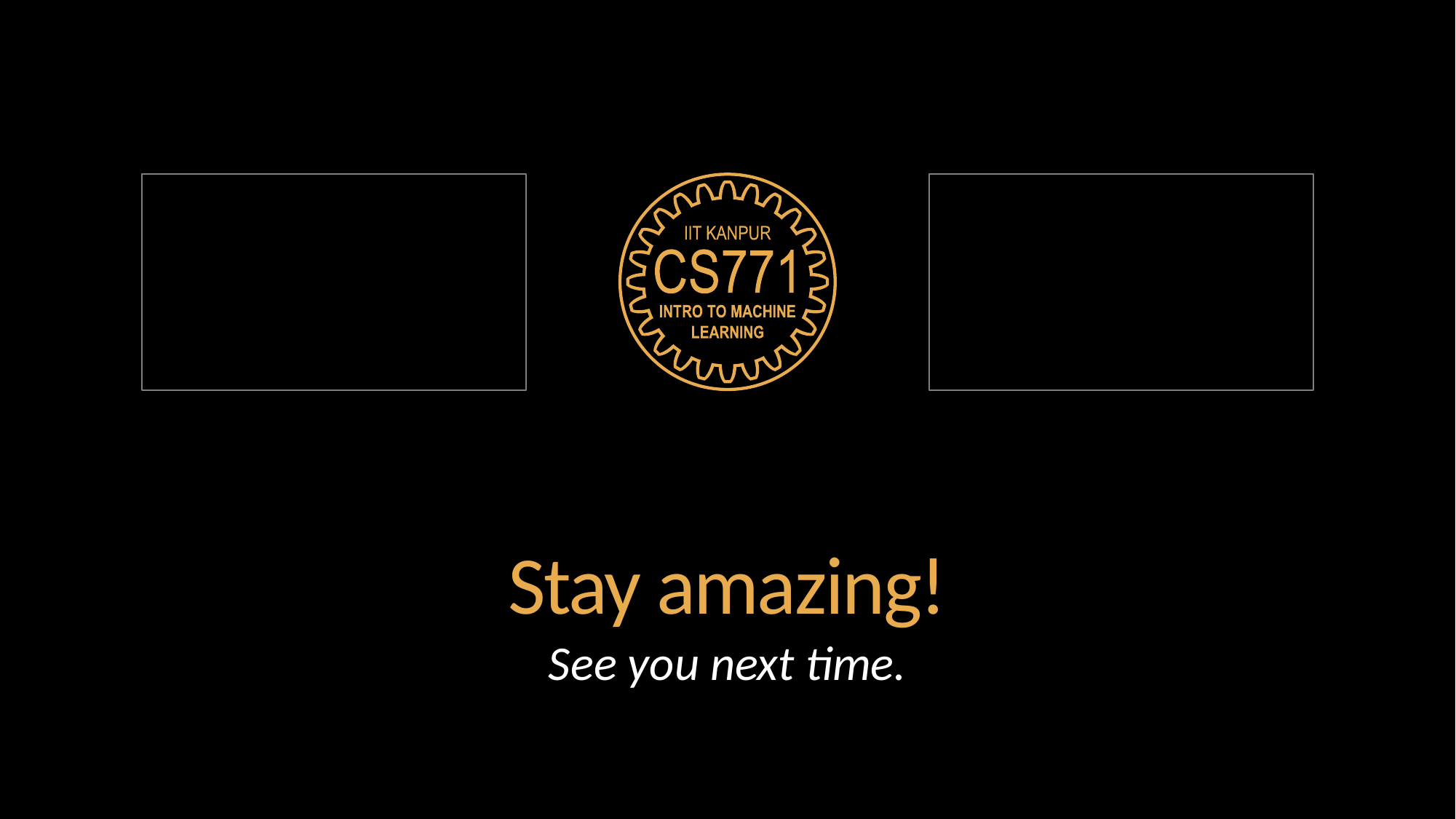

# Stay amazing!
See you next time.